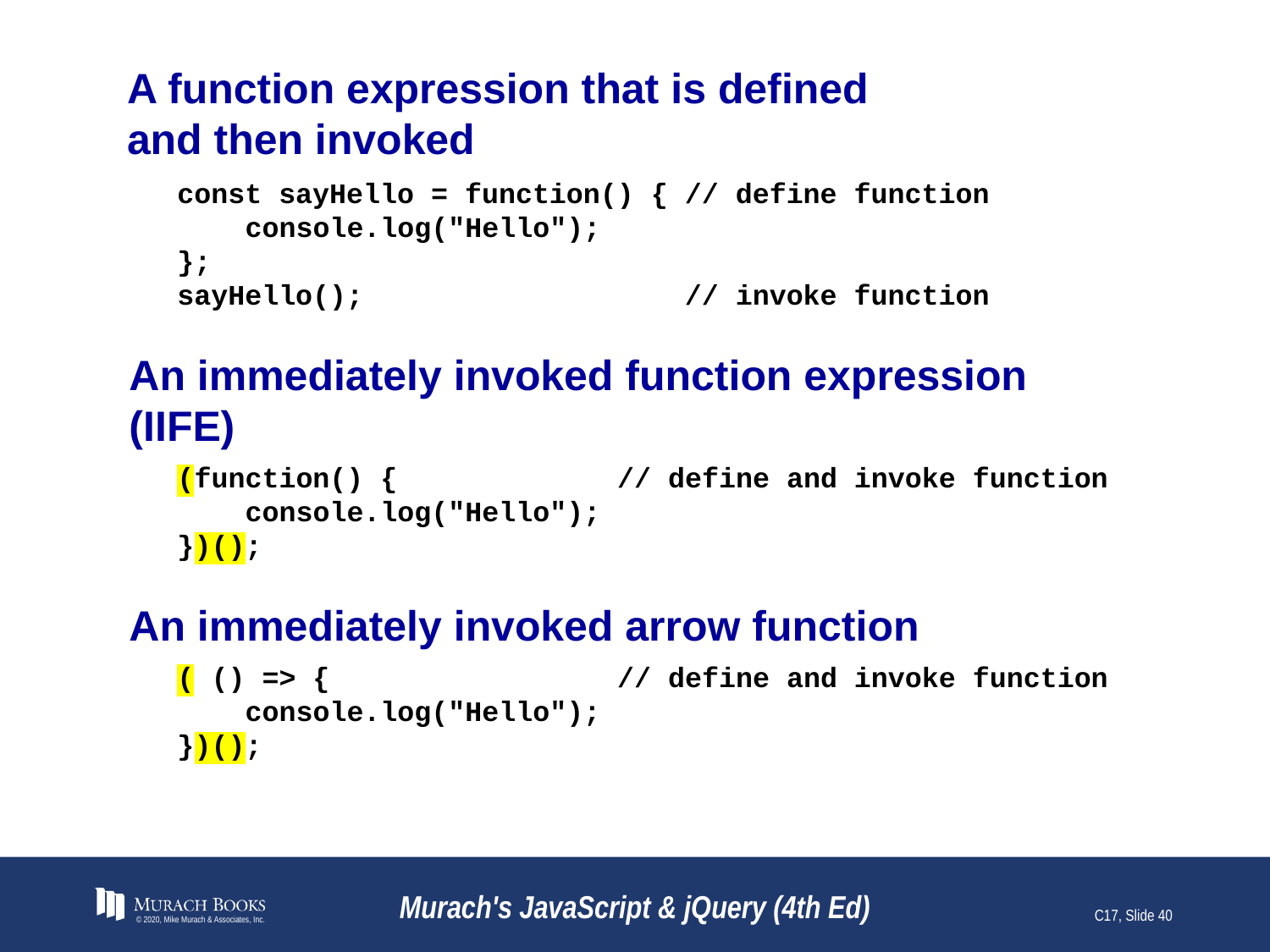

# A function expression that is defined and then invoked
const sayHello = function() { // define function
    console.log("Hello");
};
sayHello();                   // invoke function
An immediately invoked function expression (IIFE)
(function() {             // define and invoke function
    console.log("Hello");
})();
An immediately invoked arrow function
( () => {                 // define and invoke function
    console.log("Hello");
})();

© 2020, Mike Murach & Associates, Inc.
Murach's JavaScript & jQuery (4th Ed)

C17, Slide 40